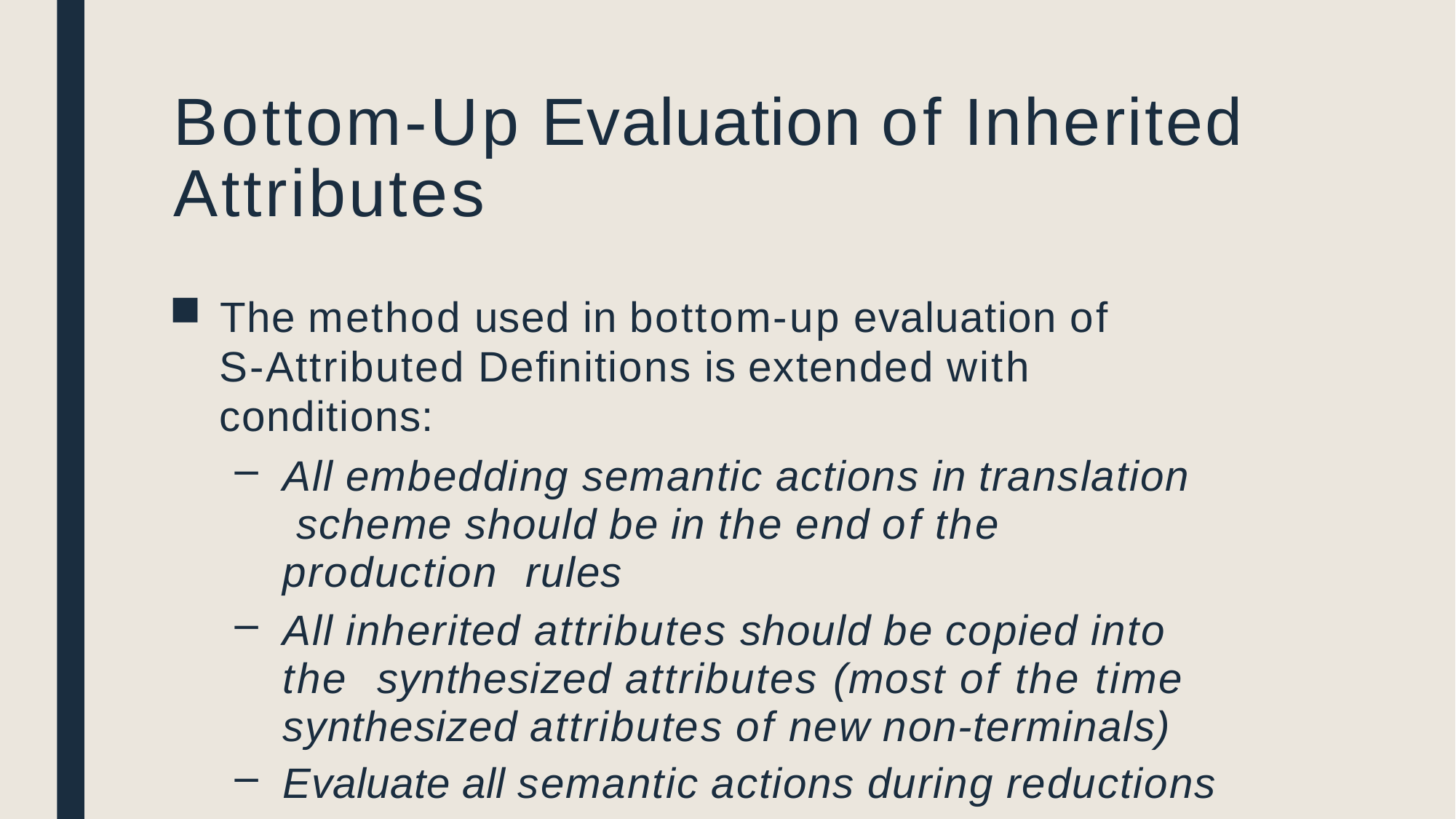

# Bottom-Up Evaluation of Inherited  Attributes
The method used in bottom-up evaluation of
S-Attributed Deﬁnitions is extended with conditions:
All embedding semantic actions in translation  scheme should be in the end of the production  rules
All inherited attributes should be copied into the  synthesized attributes (most of the time  synthesized attributes of new non-terminals)
Evaluate all semantic actions during reductions